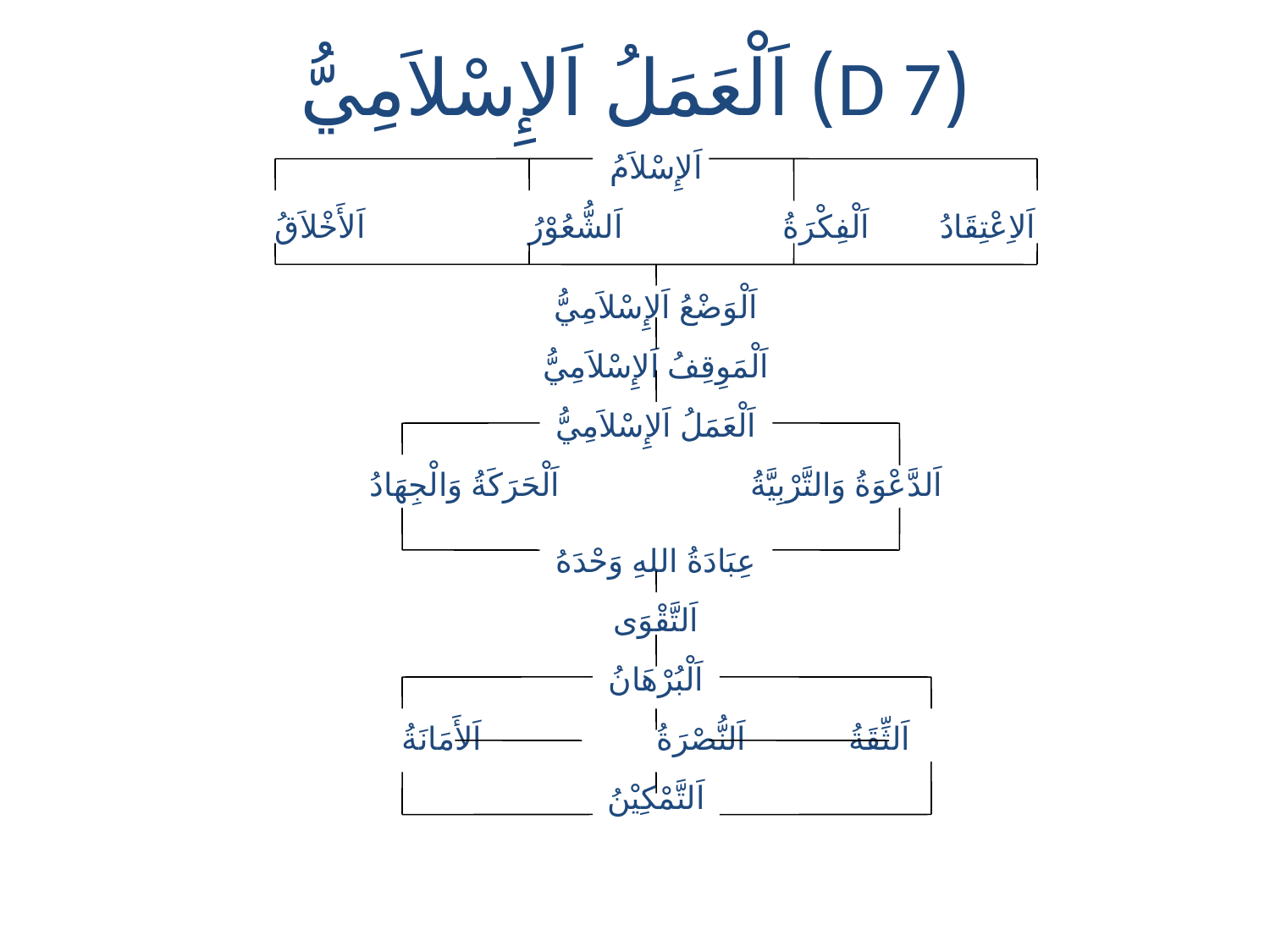

(D 7) اَلْعَمَلُ اَلإِسْلاَمِيُّ
اَلإِسْلاَمُ
اَلاِعْتِقَادُ		اَلْفِكْرَةُ		اَلشُّعُوْرُ		اَلأَخْلاَقُ
اَلْوَضْعُ اَلإِسْلاَمِيُّ
اَلْمَوِقِفُ اَلإِسْلاَمِيُّ
اَلْعَمَلُ اَلإِسْلاَمِيُّ
اَلدَّعْوَةُ وَالتَّرْبِيَّةُ			اَلْحَرَكَةُ وَالْجِهَادُ
عِبَادَةُ اللهِ وَحْدَهُ
اَلتَّقْوَى
اَلْبُرْهَانُ
اَلثِّقَةُ		اَلنُّصْرَةُ		اَلأَمَانَةُ
اَلتَّمْكِيْنُ